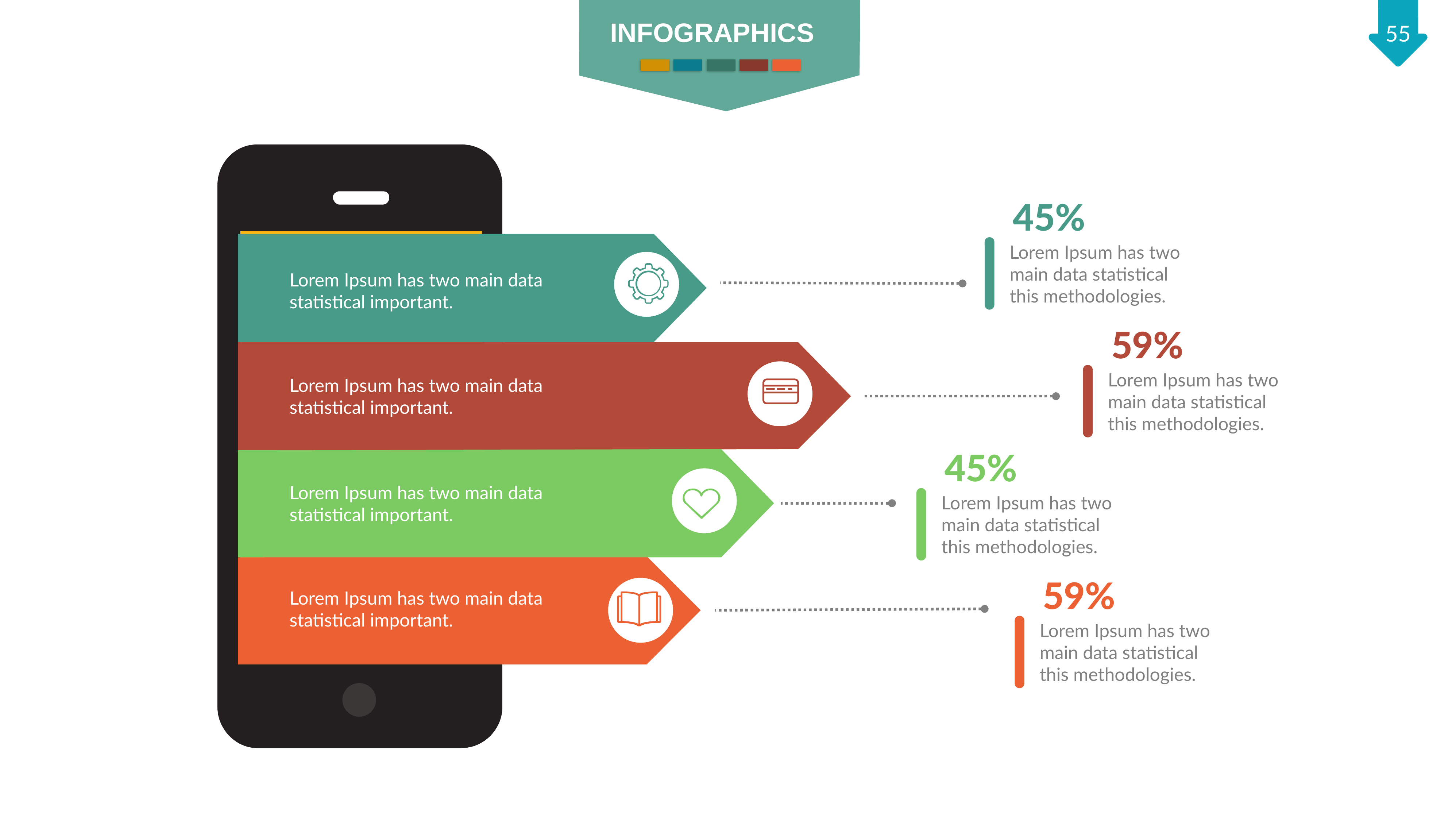

INFOGRAPHICS

45%

Lorem Ipsum has two main data statistical important.

Lorem Ipsum has two main data statistical this methodologies.

59%

Lorem Ipsum has two main data statistical important.

Lorem Ipsum has two main data statistical this methodologies.

45%

Lorem Ipsum has two main data statistical important.

Lorem Ipsum has two main data statistical this methodologies.

Lorem Ipsum has two main data statistical important.

59%
Lorem Ipsum has two main data statistical this methodologies.